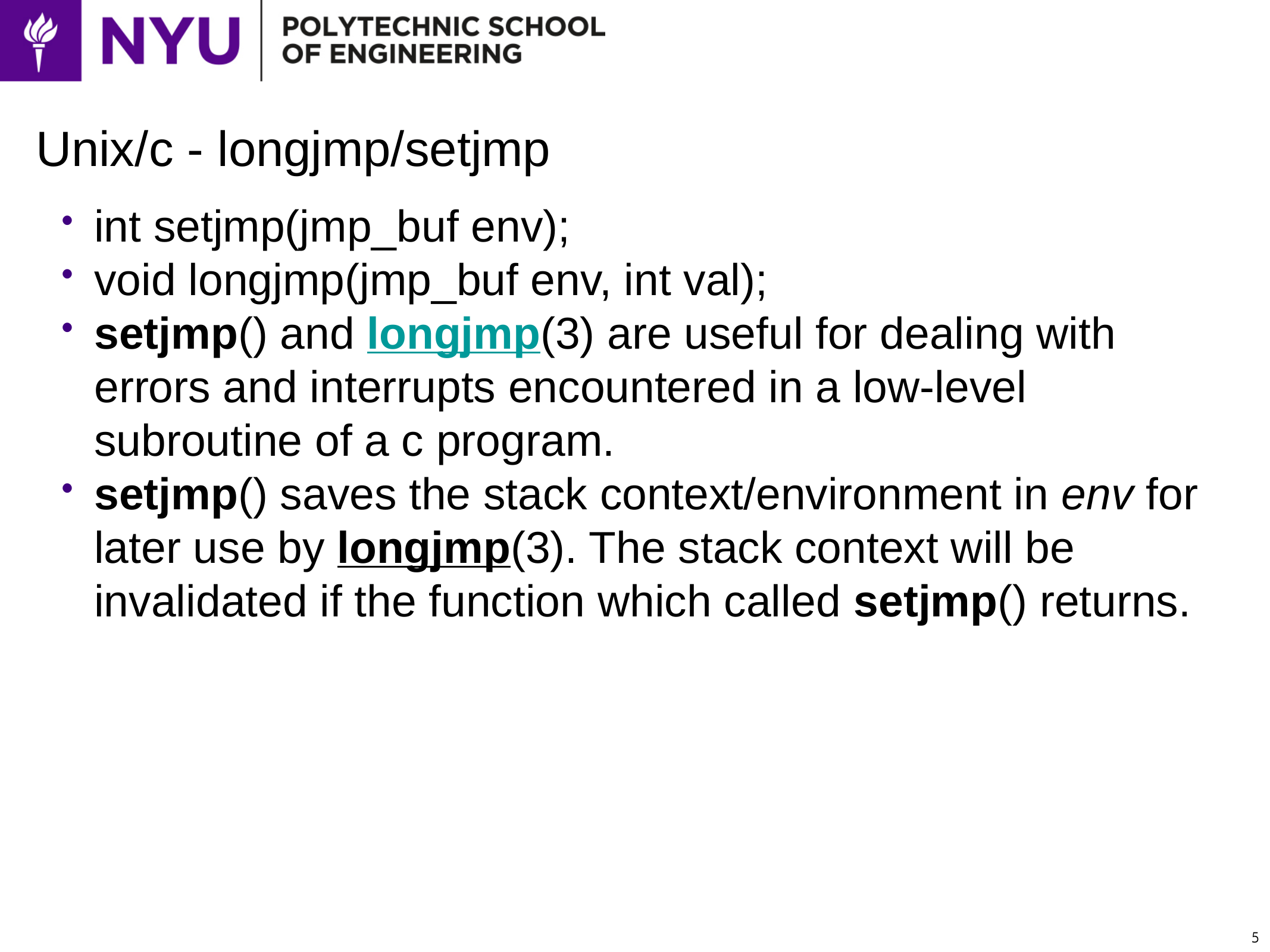

# Unix/c - longjmp/setjmp
int setjmp(jmp_buf env);
void longjmp(jmp_buf env, int val);
setjmp() and longjmp(3) are useful for dealing with errors and interrupts encountered in a low-level subroutine of a c program.
setjmp() saves the stack context/environment in env for later use by longjmp(3). The stack context will be invalidated if the function which called setjmp() returns.
5